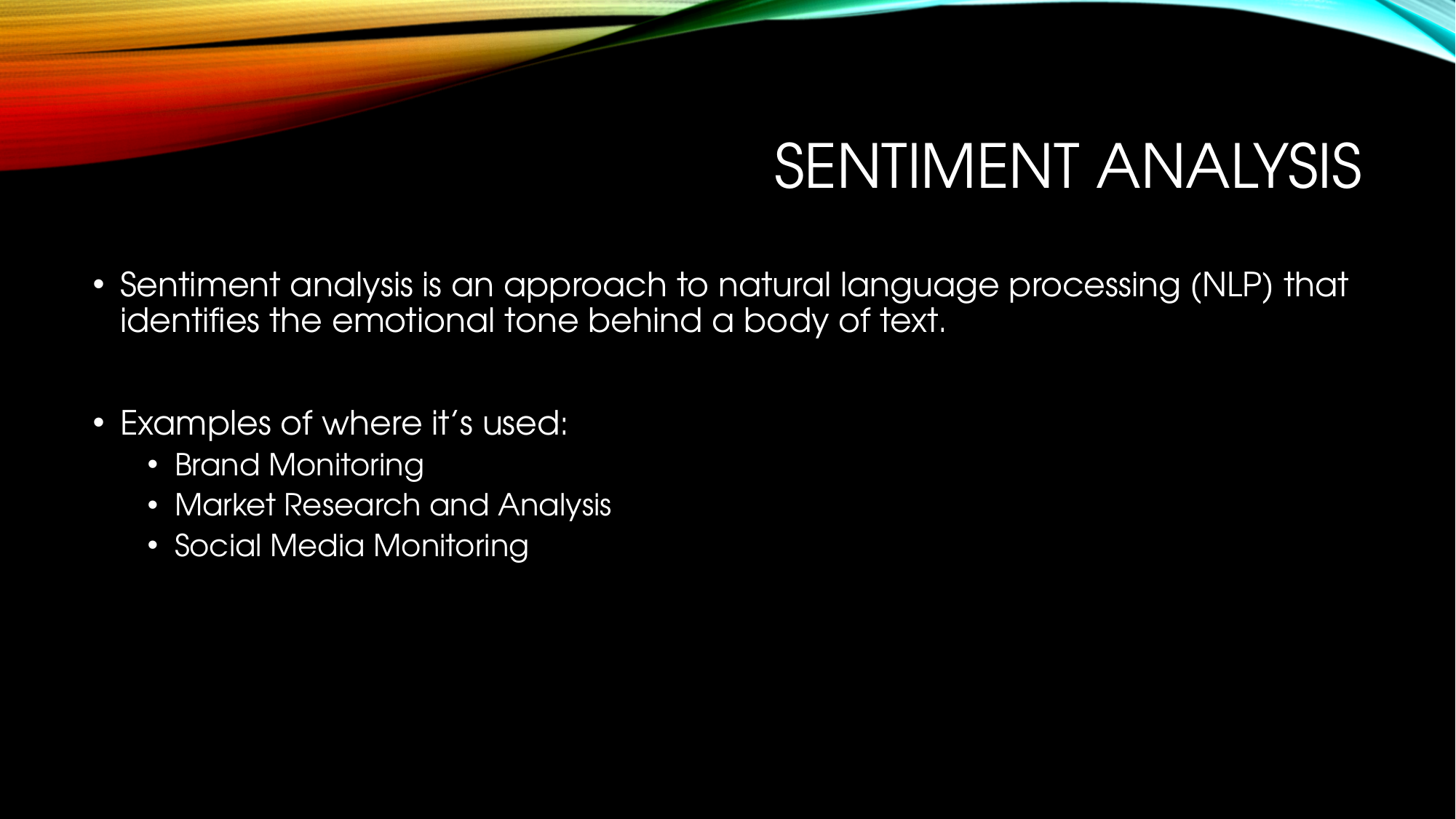

# Sentiment Analysis
Sentiment analysis is an approach to natural language processing (NLP) that identifies the emotional tone behind a body of text.

Examples of where it’s used:
Brand Monitoring
Market Research and Analysis
Social Media Monitoring